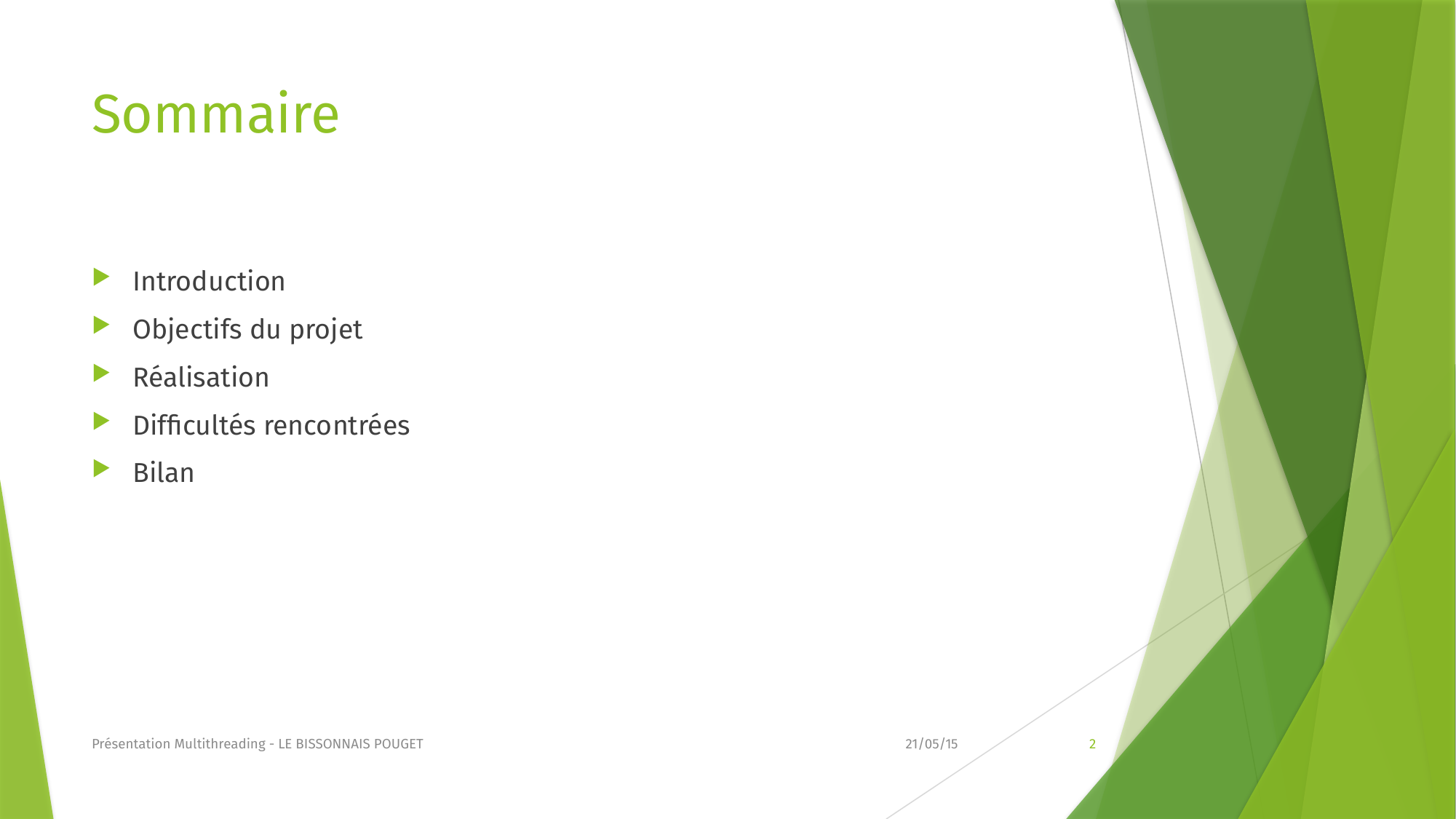

# Sommaire
Introduction
Objectifs du projet
Réalisation
Difficultés rencontrées
Bilan

Présentation Multithreading - LE BISSONNAIS POUGET
21/05/15
2